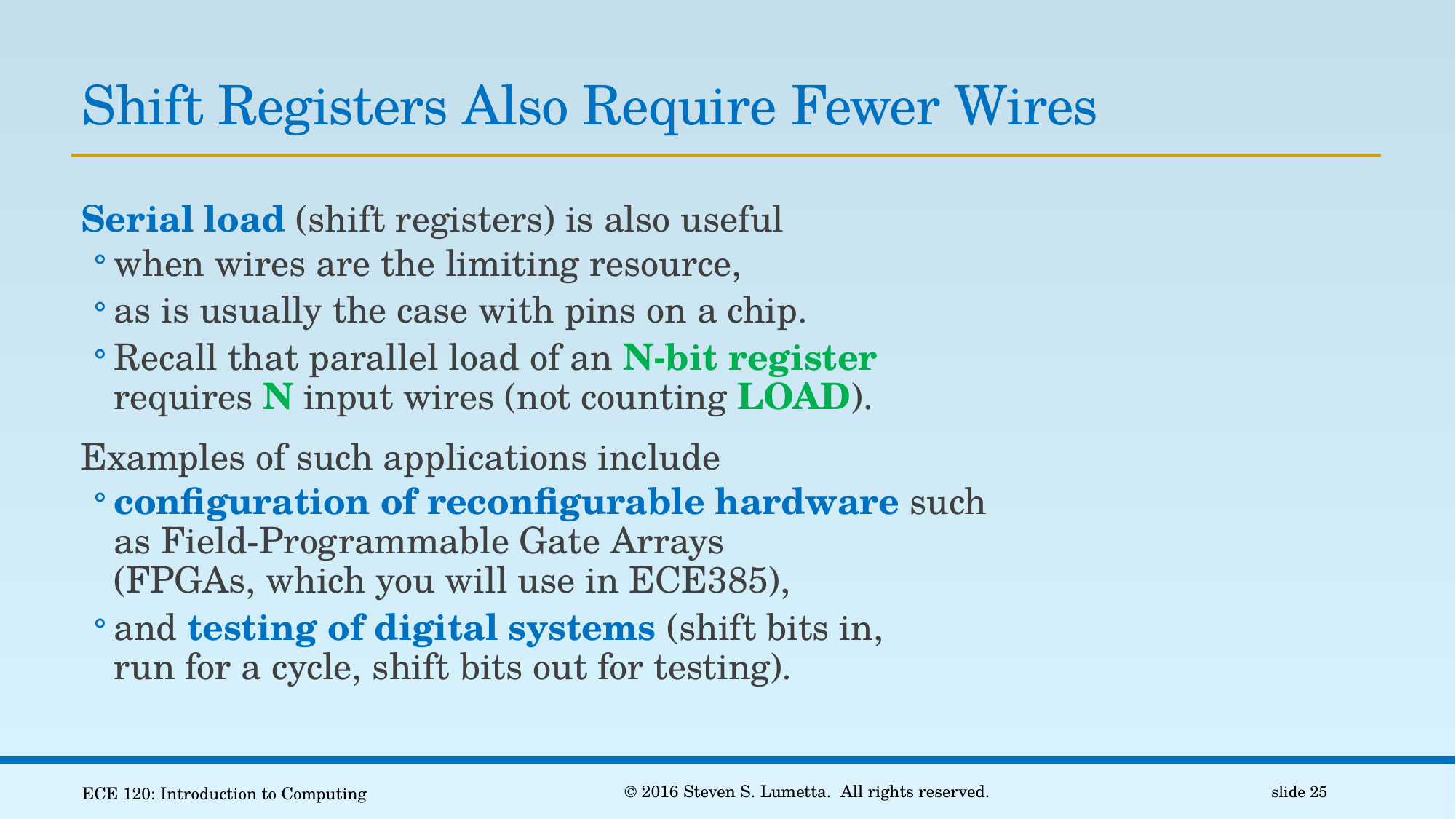

# Shift Registers Also Require Fewer Wires
Serial load (shift registers) is also useful
when wires are the limiting resource,
as is usually the case with pins on a chip.
Recall that parallel load of an N-bit register requires N input wires (not counting LOAD).
Examples of such applications include
configuration of reconfigurable hardware such as Field-Programmable Gate Arrays
(FPGAs, which you will use in ECE385),
and testing of digital systems (shift bits in,
run for a cycle, shift bits out for testing).

ECE 120: Introduction to Computing
© 2016 Steven S. Lumetta.  All rights reserved.
slide 25